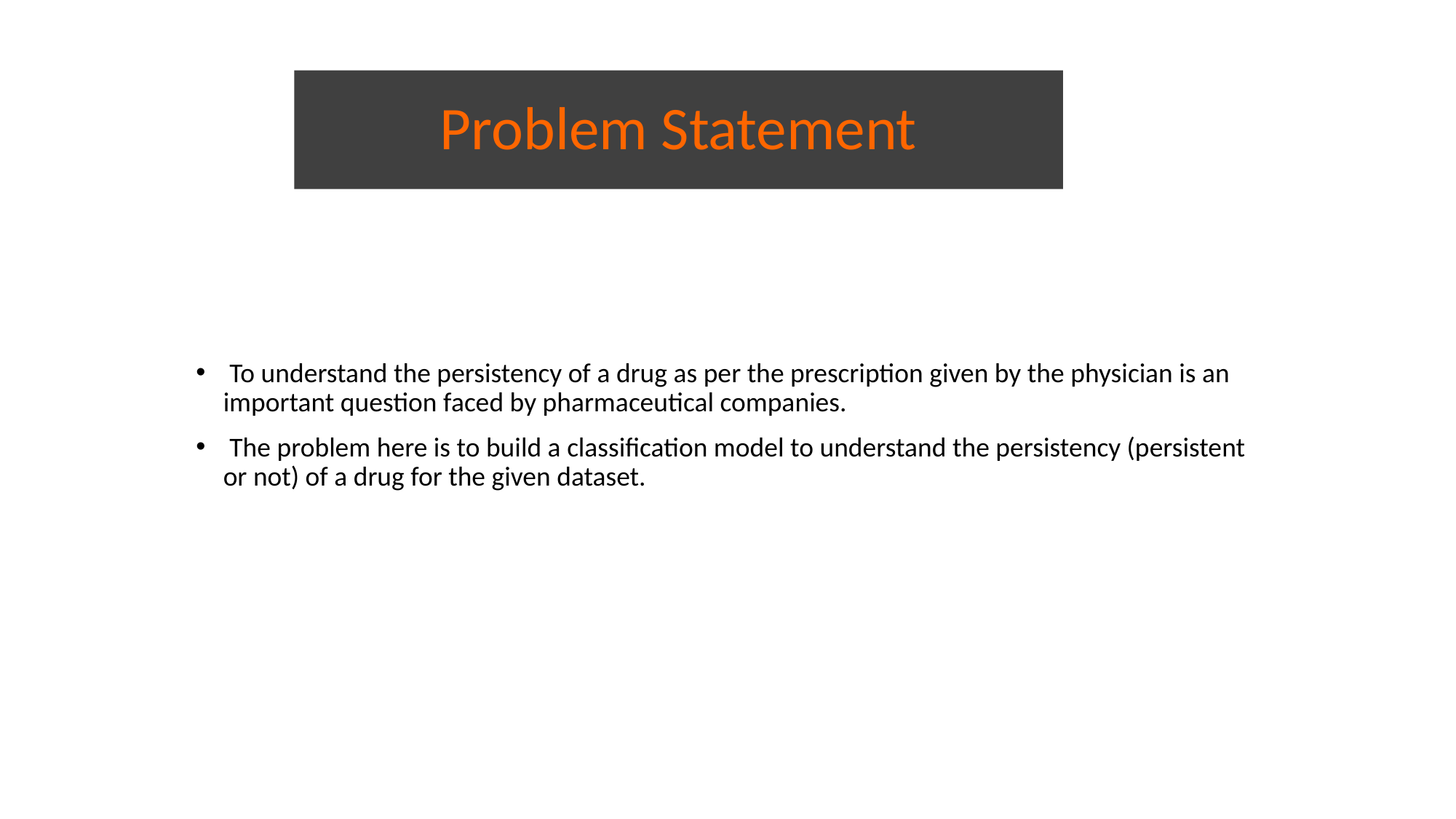

# Problem Statement

 To understand the persistency of a drug as per the prescription given by the physician is an important question faced by pharmaceutical companies.
 The problem here is to build a classification model to understand the persistency (persistent or not) of a drug for the given dataset.